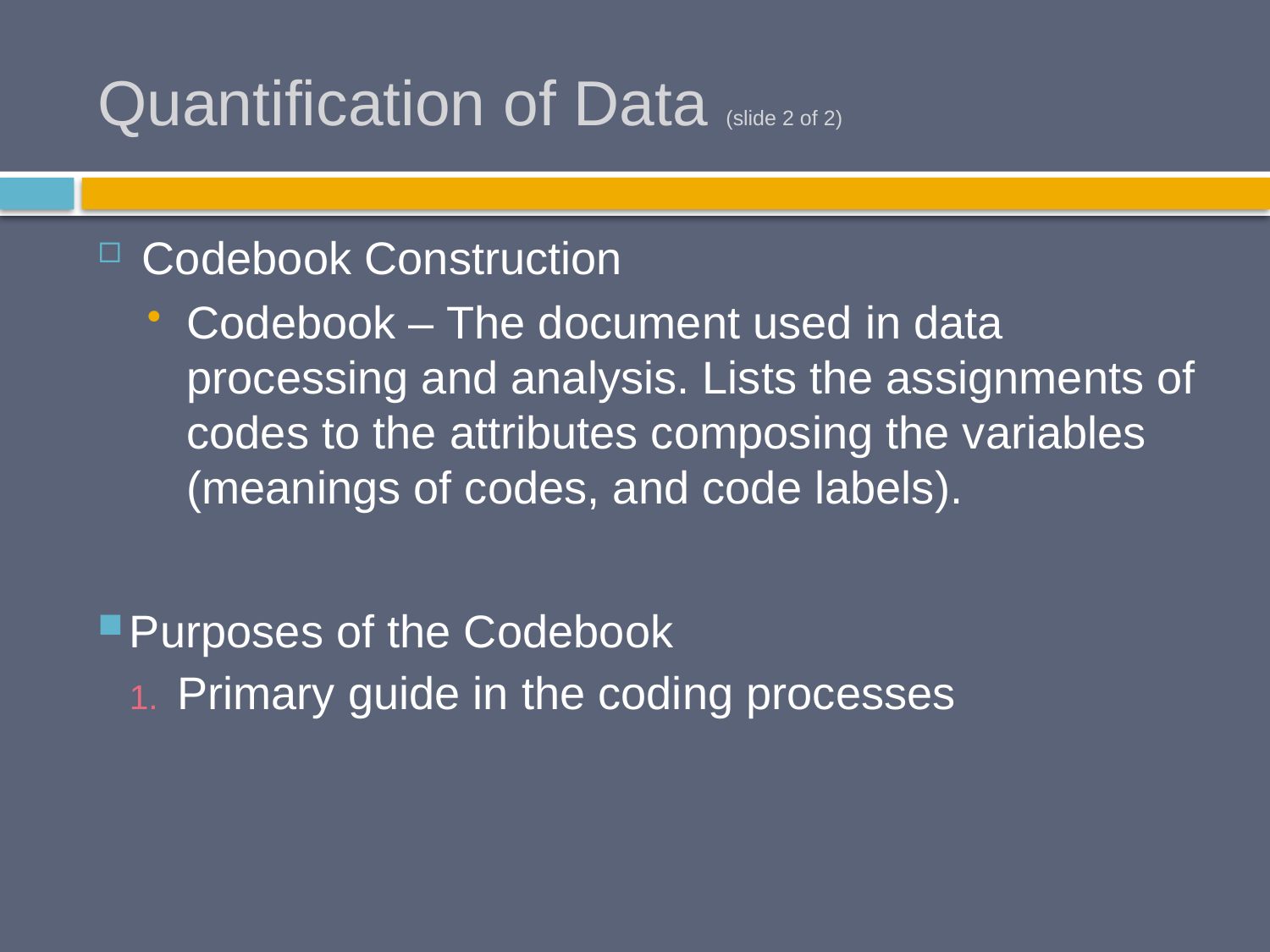

# Quantification of Data (slide 2 of 2)
Codebook Construction
Codebook – The document used in data processing and analysis. Lists the assignments of codes to the attributes composing the variables (meanings of codes, and code labels).

Purposes of the Codebook
Primary guide in the coding processes